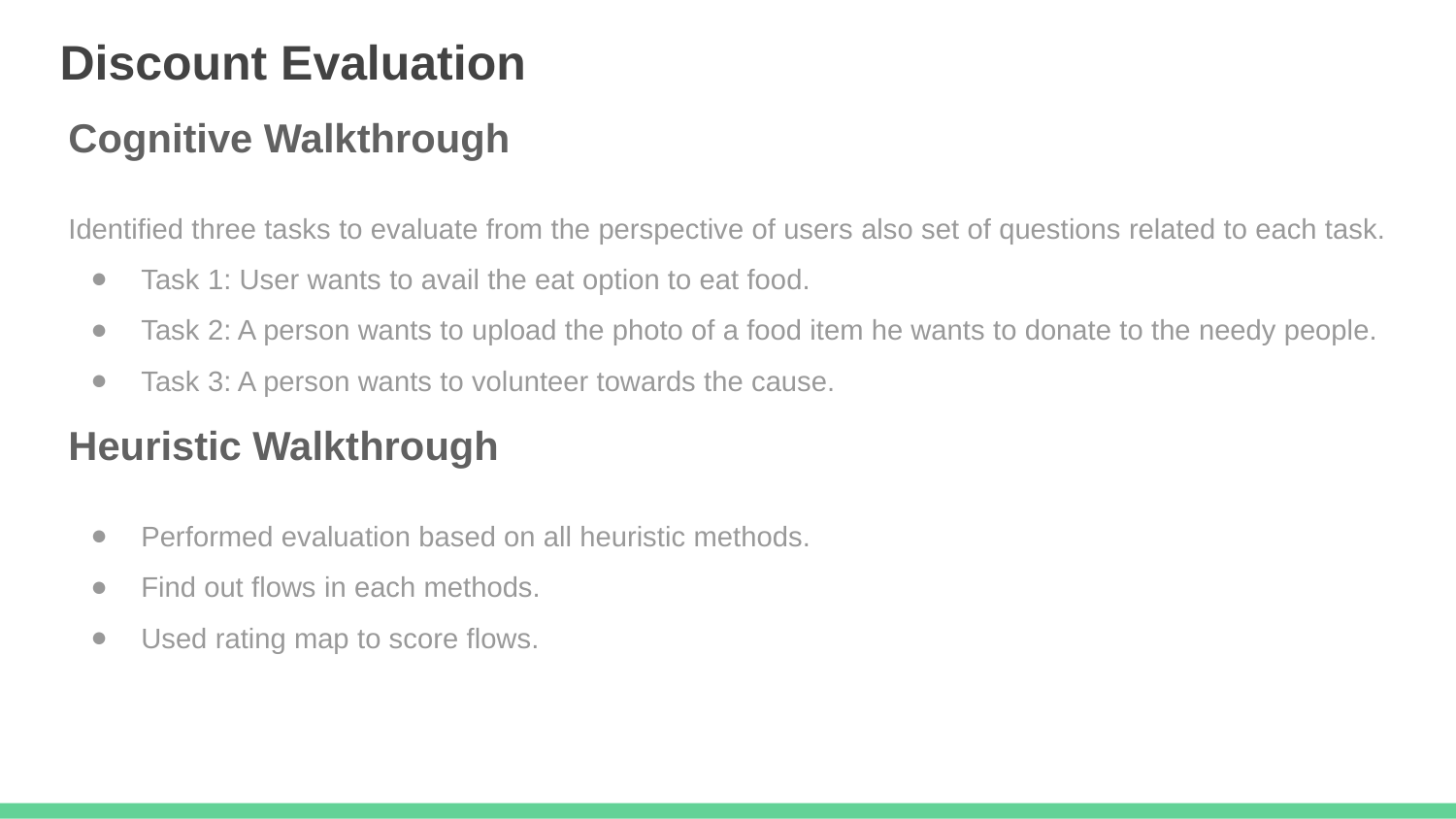

Discount Evaluation
Cognitive Walkthrough
Identified three tasks to evaluate from the perspective of users also set of questions related to each task.
Task 1: User wants to avail the eat option to eat food.
Task 2: A person wants to upload the photo of a food item he wants to donate to the needy people.
Task 3: A person wants to volunteer towards the cause.
Heuristic Walkthrough
Performed evaluation based on all heuristic methods.
Find out flows in each methods.
Used rating map to score flows.